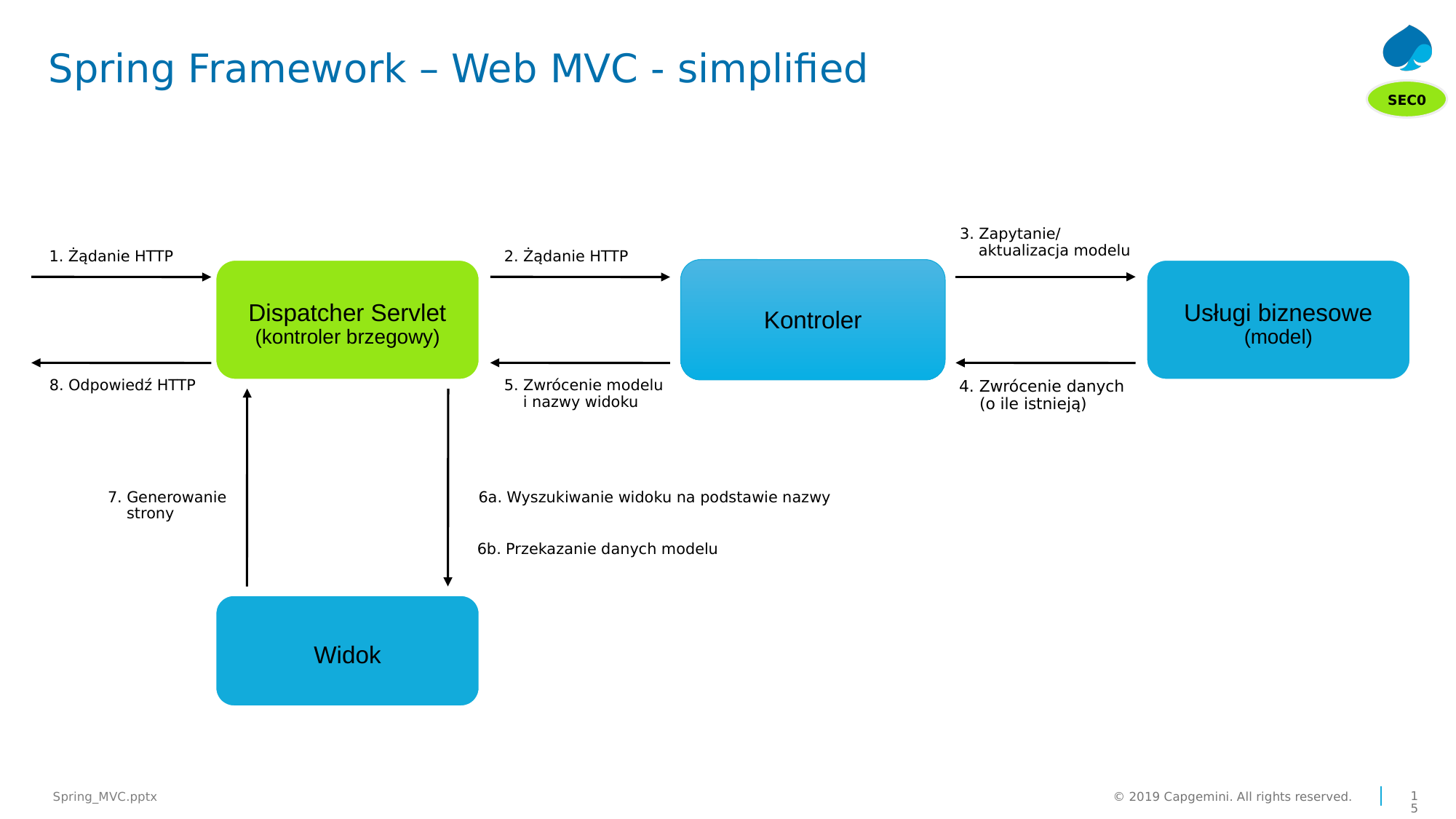

# Spring Framework – Web MVC - simplified
SEC0
3. Zapytanie/
    aktualizacja modelu
1. Żądanie HTTP
2. Żądanie HTTP

Dispatcher Servlet
(kontroler brzegowy)

Kontroler

Usługi biznesowe
(model)
8. Odpowiedź HTTP
5. Zwrócenie modelu
    i nazwy widoku
4. Zwrócenie danych
    (o ile istnieją)
7. Generowanie
    strony
6a. Wyszukiwanie widoku na podstawie nazwy
6b. Przekazanie danych modelu

Widok
© 2019 Capgemini. All rights reserved.
15